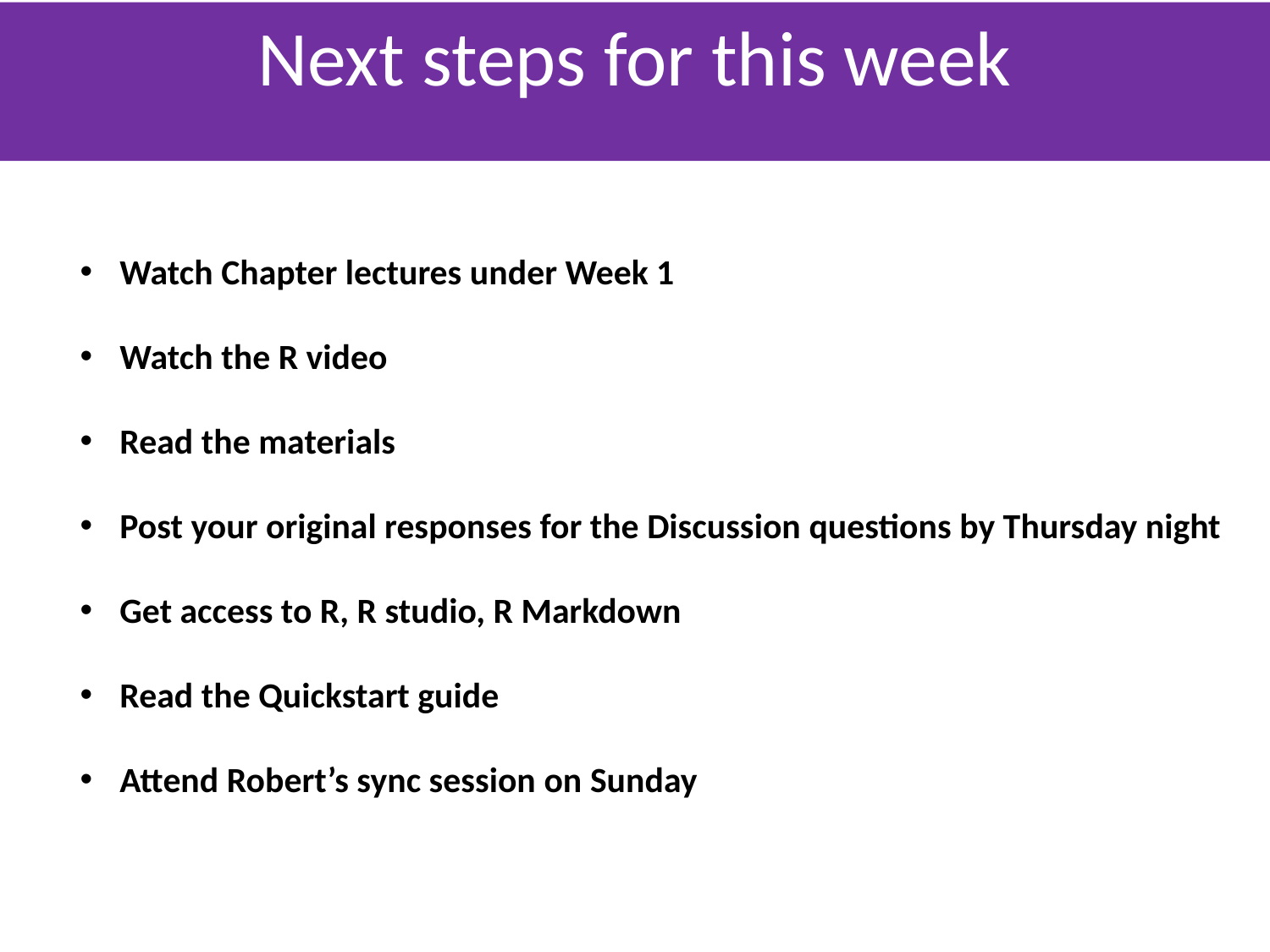

Next steps for this week

Watch Chapter lectures under Week 1

Watch the R video

Read the materials

Post your original responses for the Discussion questions by Thursday night

Get access to R, R studio, R Markdown

Read the Quickstart guide

Attend Robert’s sync session on Sunday